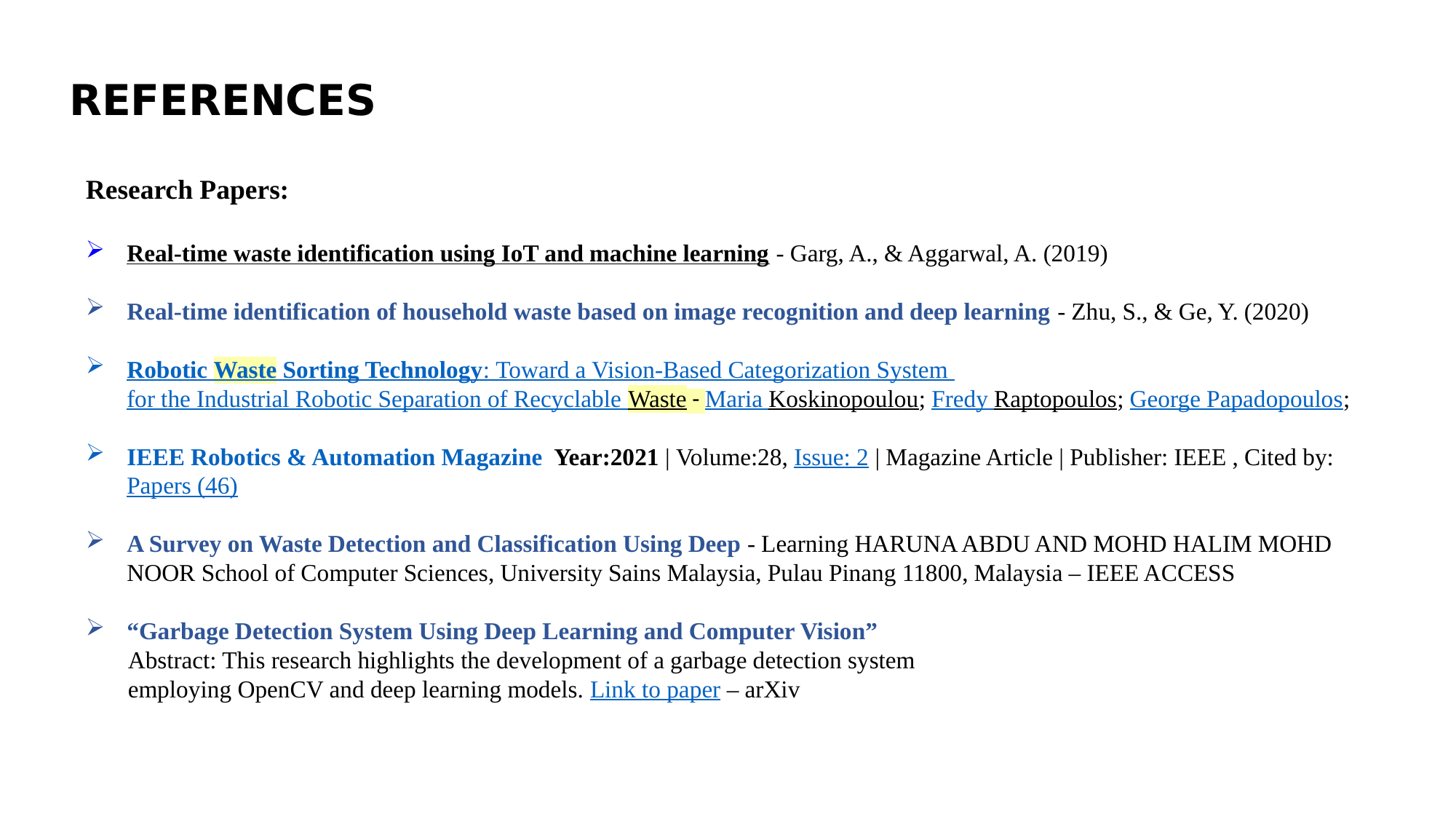

REFERENCES
Research Papers:

Real-time waste identification using IoT and machine learning - Garg, A., & Aggarwal, A. (2019)

Real-time identification of household waste based on image recognition and deep learning - Zhu, S., & Ge, Y. (2020)

Robotic Waste Sorting Technology: Toward a Vision-Based Categorization System for the Industrial Robotic Separation of Recyclable Waste - Maria Koskinopoulou; Fredy Raptopoulos; George Papadopoulos;

IEEE Robotics & Automation Magazine  Year:2021 | Volume:28, Issue: 2 | Magazine Article | Publisher: IEEE , Cited by: Papers (46)

A Survey on Waste Detection and Classification Using Deep - Learning HARUNA ABDU AND MOHD HALIM MOHD NOOR School of Computer Sciences, University Sains Malaysia, Pulau Pinang 11800, Malaysia – IEEE ACCESS

“Garbage Detection System Using Deep Learning and Computer Vision”
       Abstract: This research highlights the development of a garbage detection system
       employing OpenCV and deep learning models. Link to paper – arXiv